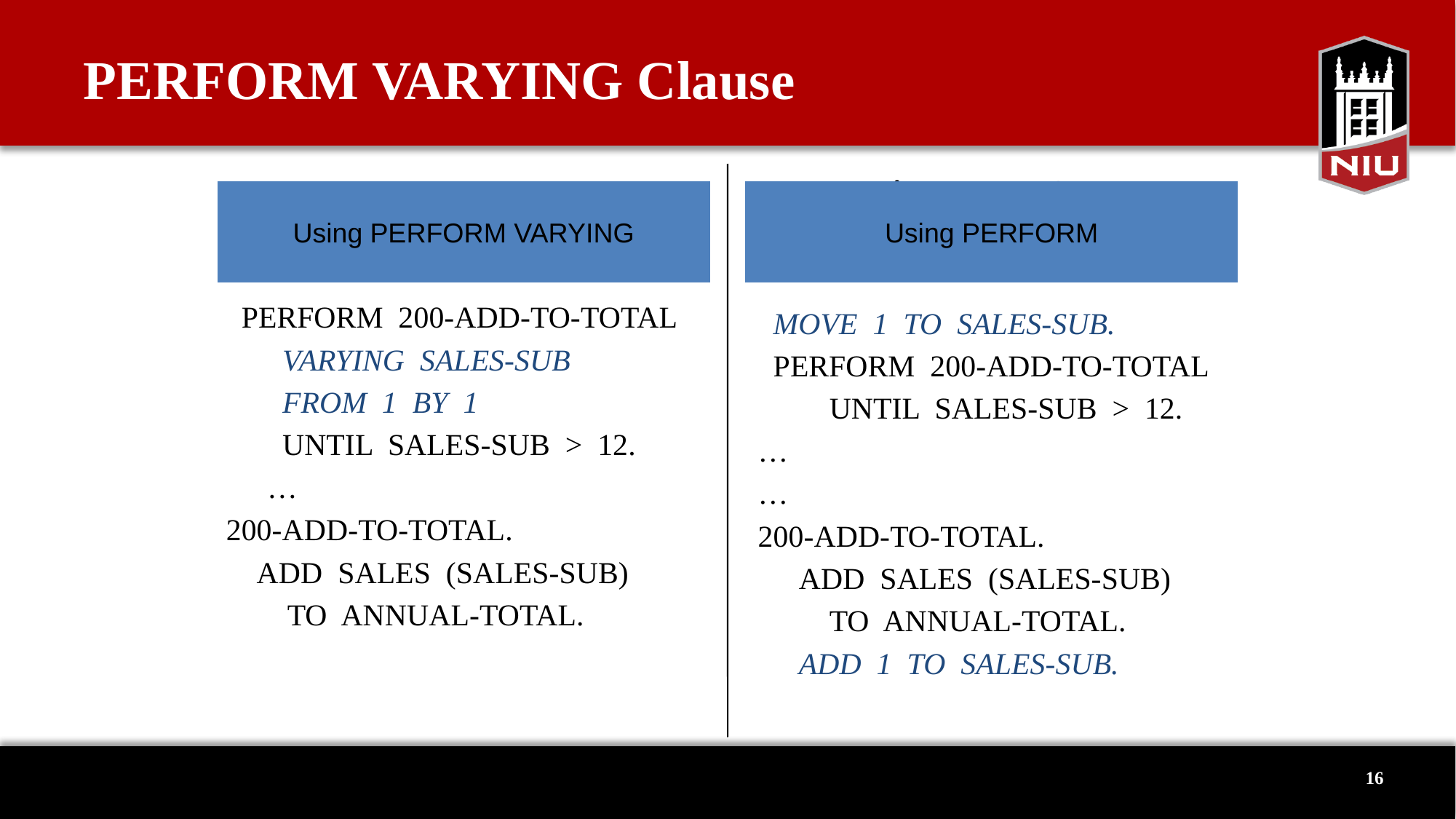

# PERFORM VARYING Clause

Using PERFORM

  MOVE  1  TO  SALES-SUB.
  PERFORM  200-ADD-TO-TOTAL
	    UNTIL  SALES-SUB  >  12.
…
…
200-ADD-TO-TOTAL.
	ADD  SALES  (SALES-SUB)
	    TO  ANNUAL-TOTAL.
	ADD  1  TO  SALES-SUB.

Using PERFORM VARYING
Using PERFORM
Using PERFORM  VARYING

  PERFORM  200-ADD-TO-TOTAL
	  VARYING  SALES-SUB
	  FROM  1  BY  1
	  UNTIL  SALES-SUB  >  12.
	…
200-ADD-TO-TOTAL.
    ADD  SALES  (SALES-SUB)
        TO  ANNUAL-TOTAL.

16